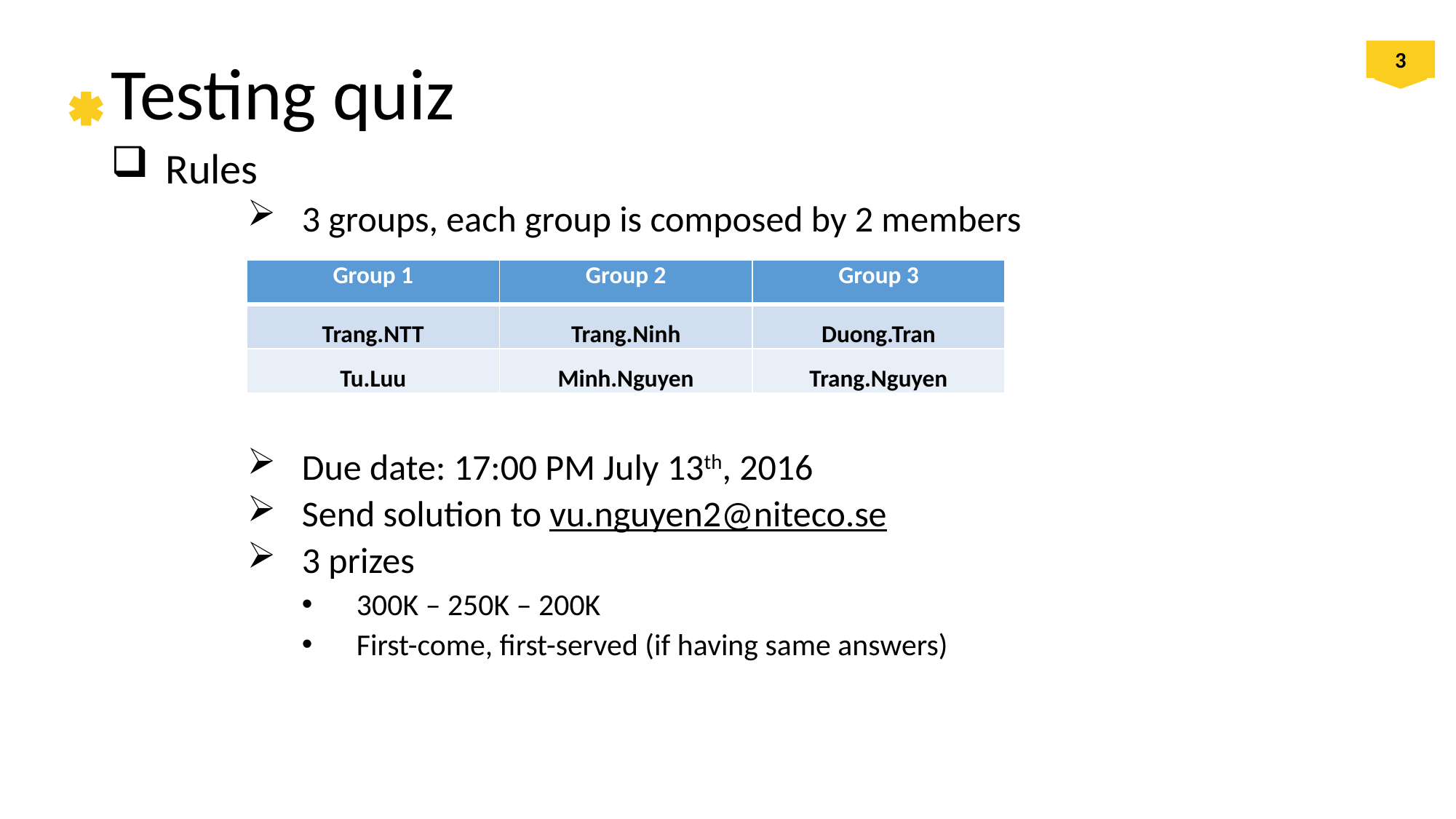

# Testing quiz
Rules
3 groups, each group is composed by 2 members

Due date: 17:00 PM July 13th, 2016
Send solution to vu.nguyen2@niteco.se
3 prizes
300K – 250K – 200K
First-come, first-served (if having same answers)

| Group 1 | Group 2 | Group 3 |
| --- | --- | --- |
| Trang.NTT | Trang.Ninh | Duong.Tran |
| Tu.Luu | Minh.Nguyen | Trang.Nguyen |